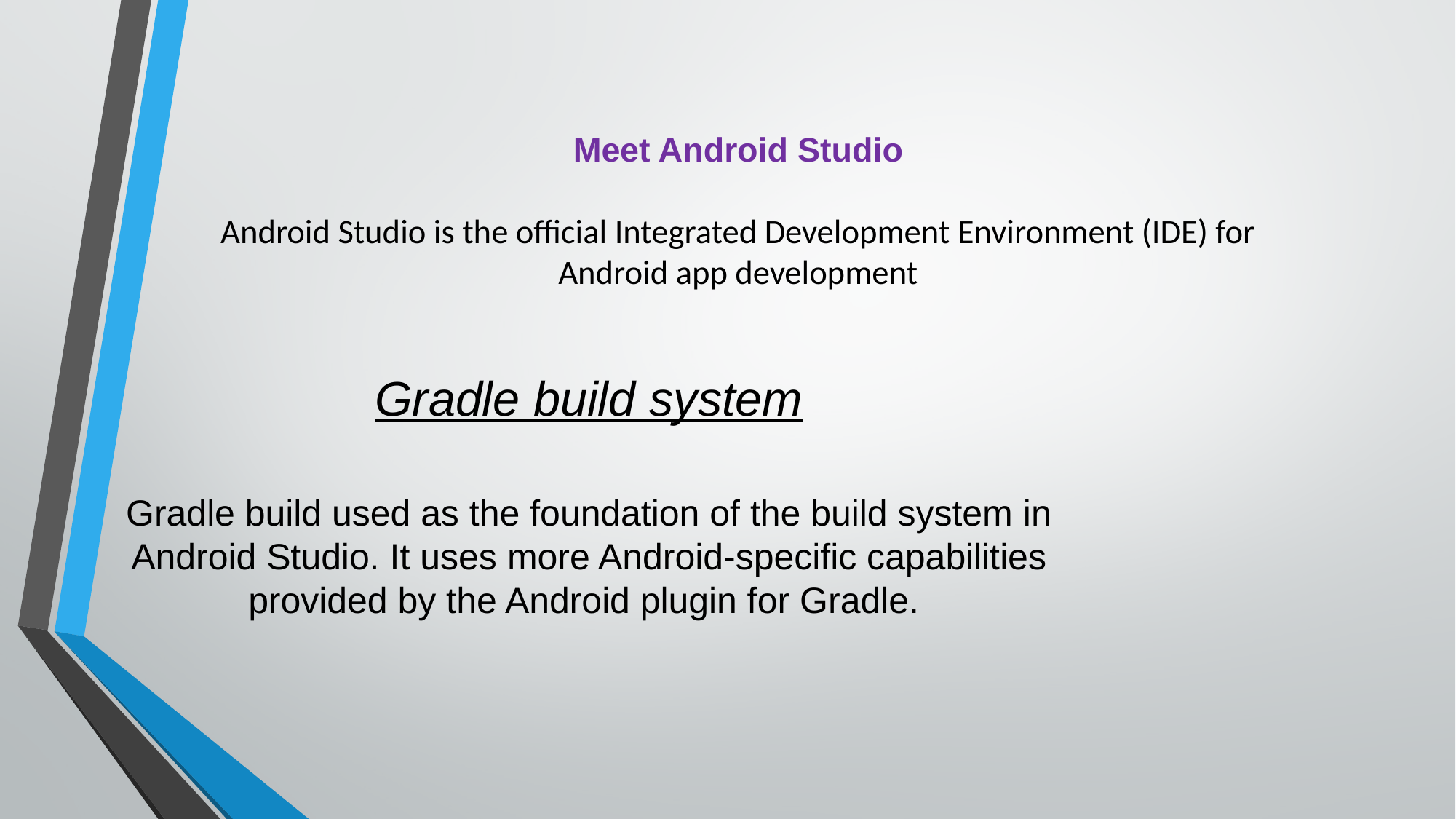

# Meet Android Studio Android Studio is the official Integrated Development Environment (IDE) for Android app development
Gradle build system

Gradle build used as the foundation of the build system in Android Studio. It uses more Android-specific capabilities provided by the Android plugin for Gradle.